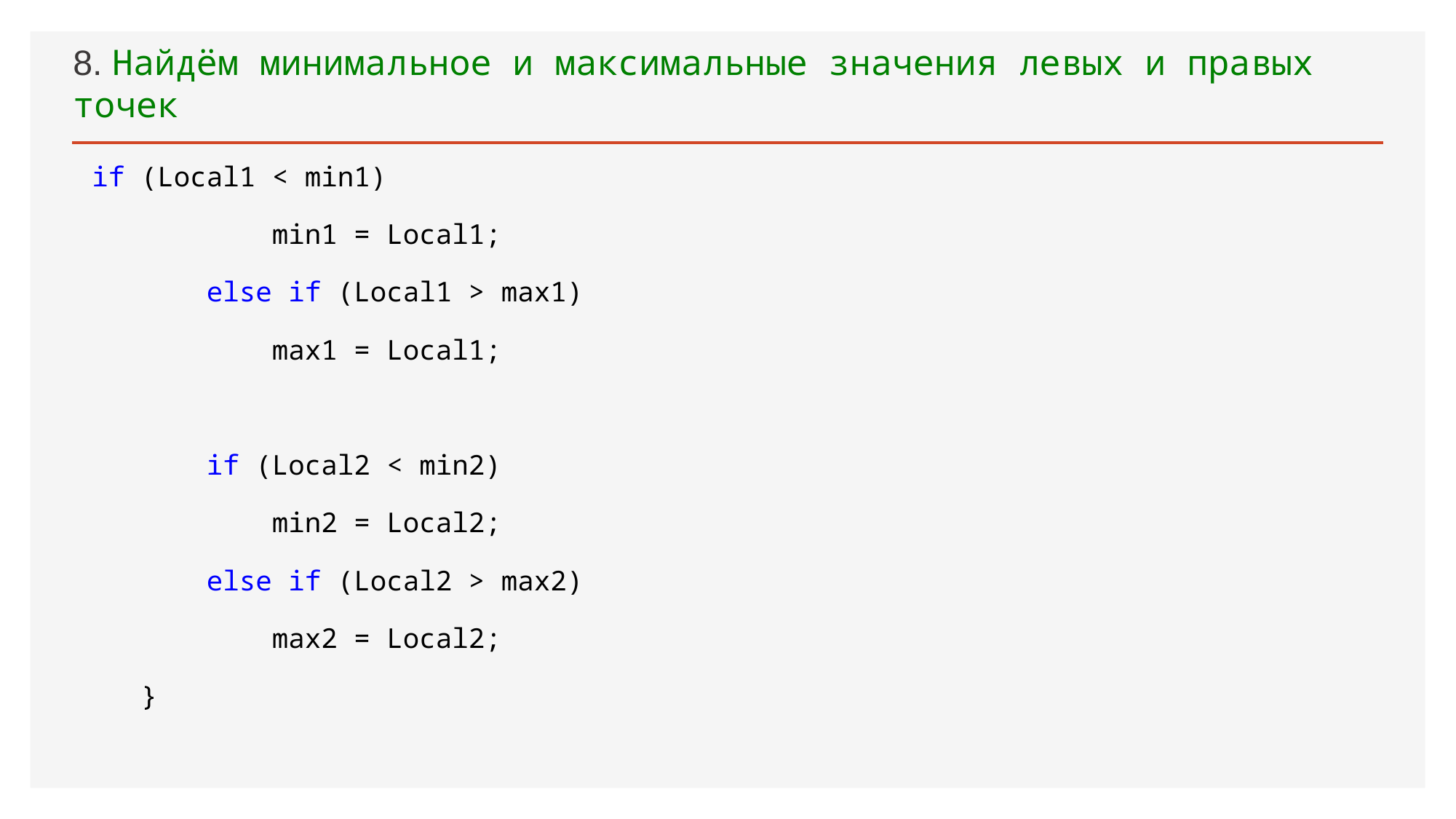

# 8. Найдём минимальное и максимальные значения левых и правых точек
 if (Local1 < min1)
            min1 = Local1;
        else if (Local1 > max1)
            max1 = Local1;

        if (Local2 < min2)
            min2 = Local2;
        else if (Local2 > max2)
            max2 = Local2;
    }